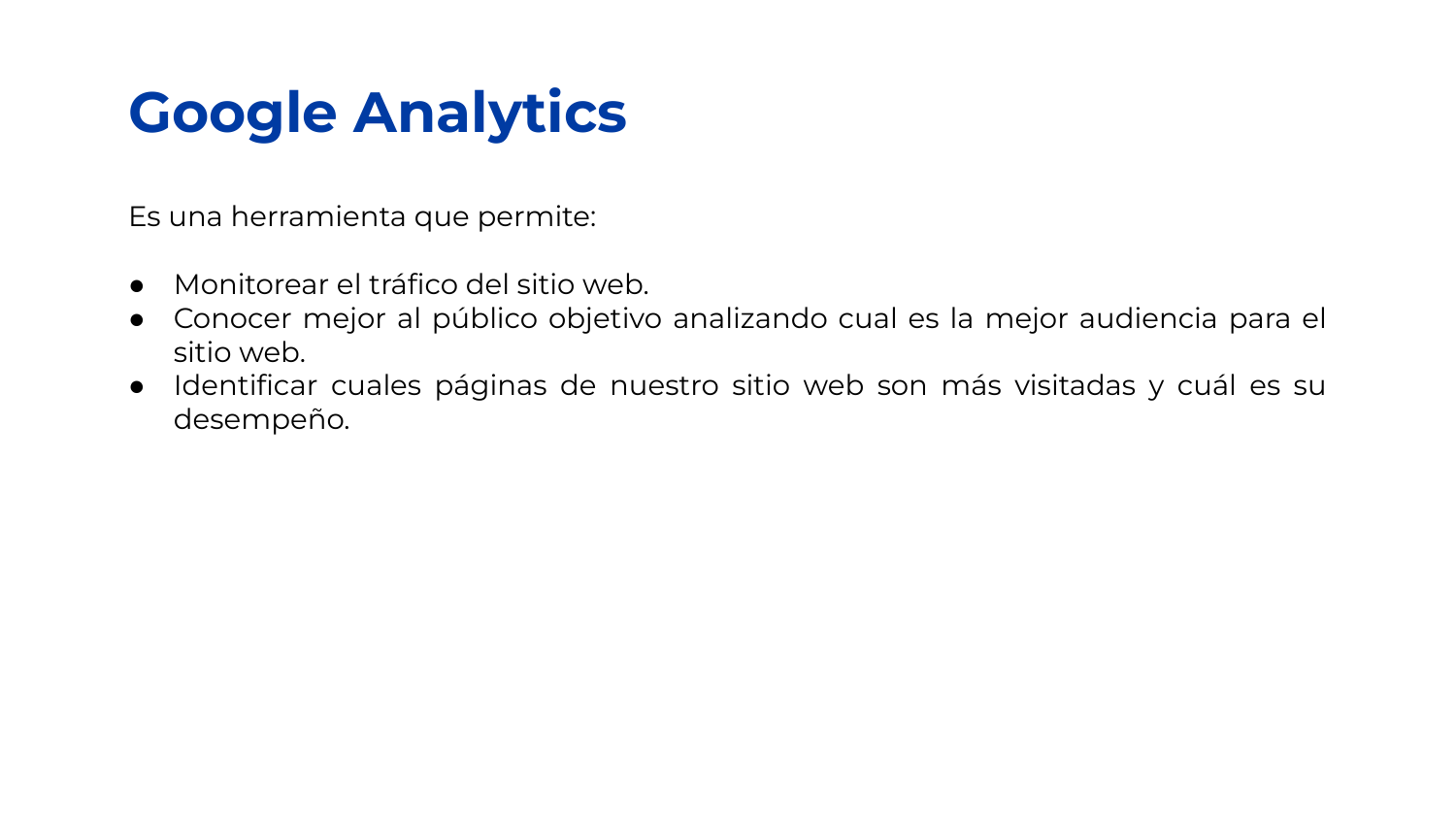

# Google Analytics
Es una herramienta que permite:

Monitorear el tráfico del sitio web.
Conocer mejor al público objetivo analizando cual es la mejor audiencia para el sitio web.
Identificar cuales páginas de nuestro sitio web son más visitadas y cuál es su desempeño.